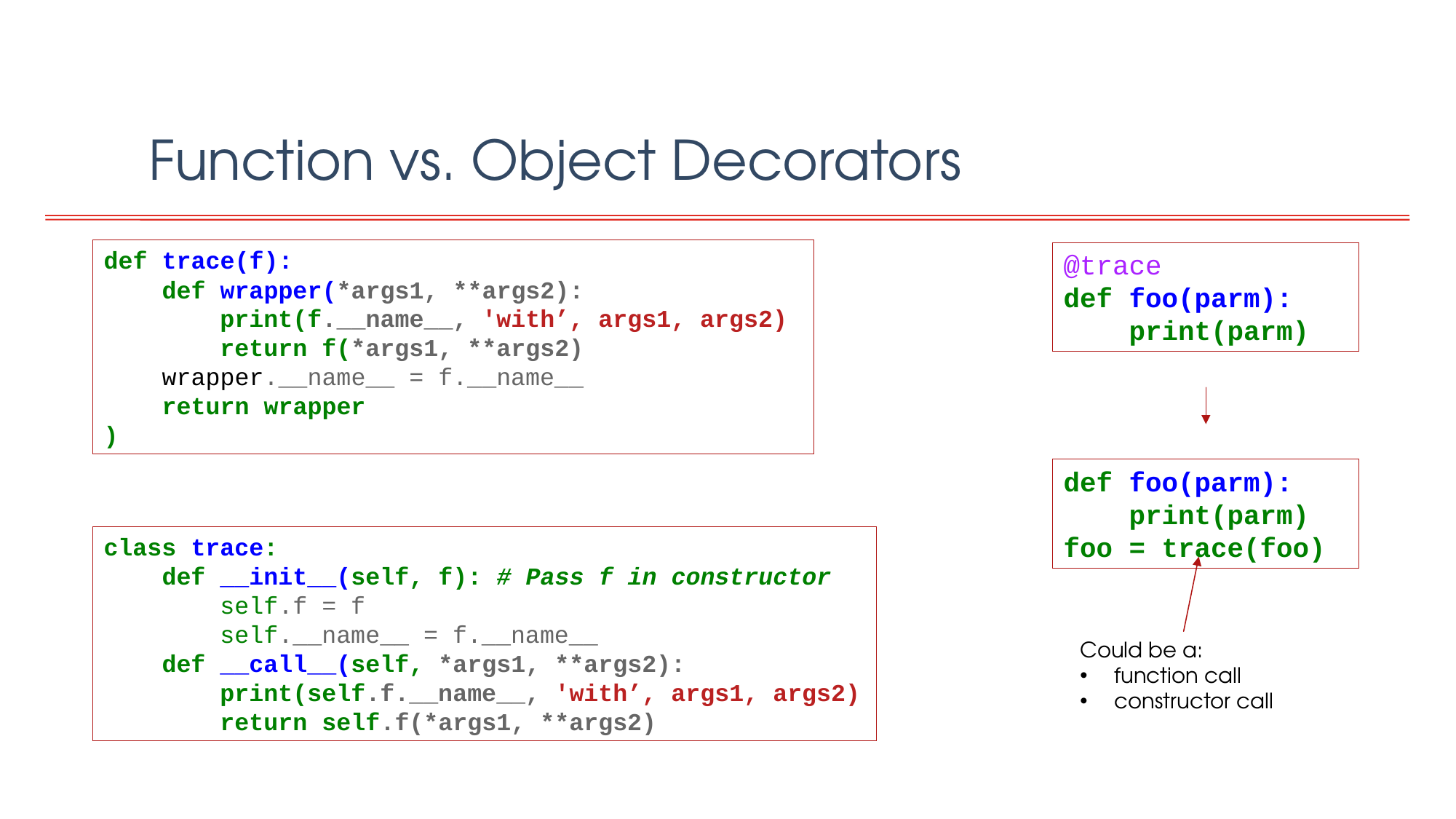

47
# Function vs. Object Decorators
def trace(f):
    def wrapper(*args1, **args2):
        print(f.__name__, 'with’, args1, args2)
        return f(*args1, **args2)
    wrapper.__name__ = f.__name__
    return wrapper
)
@trace
def foo(parm):
    print(parm)
def foo(parm):
    print(parm)
foo = trace(foo)
class trace:
    def __init__(self, f): # Pass f in constructor
        self.f = f
        self.__name__ = f.__name__
    def __call__(self, *args1, **args2):
        print(self.f.__name__, 'with’, args1, args2)
        return self.f(*args1, **args2)
Could be a:
function call
constructor call